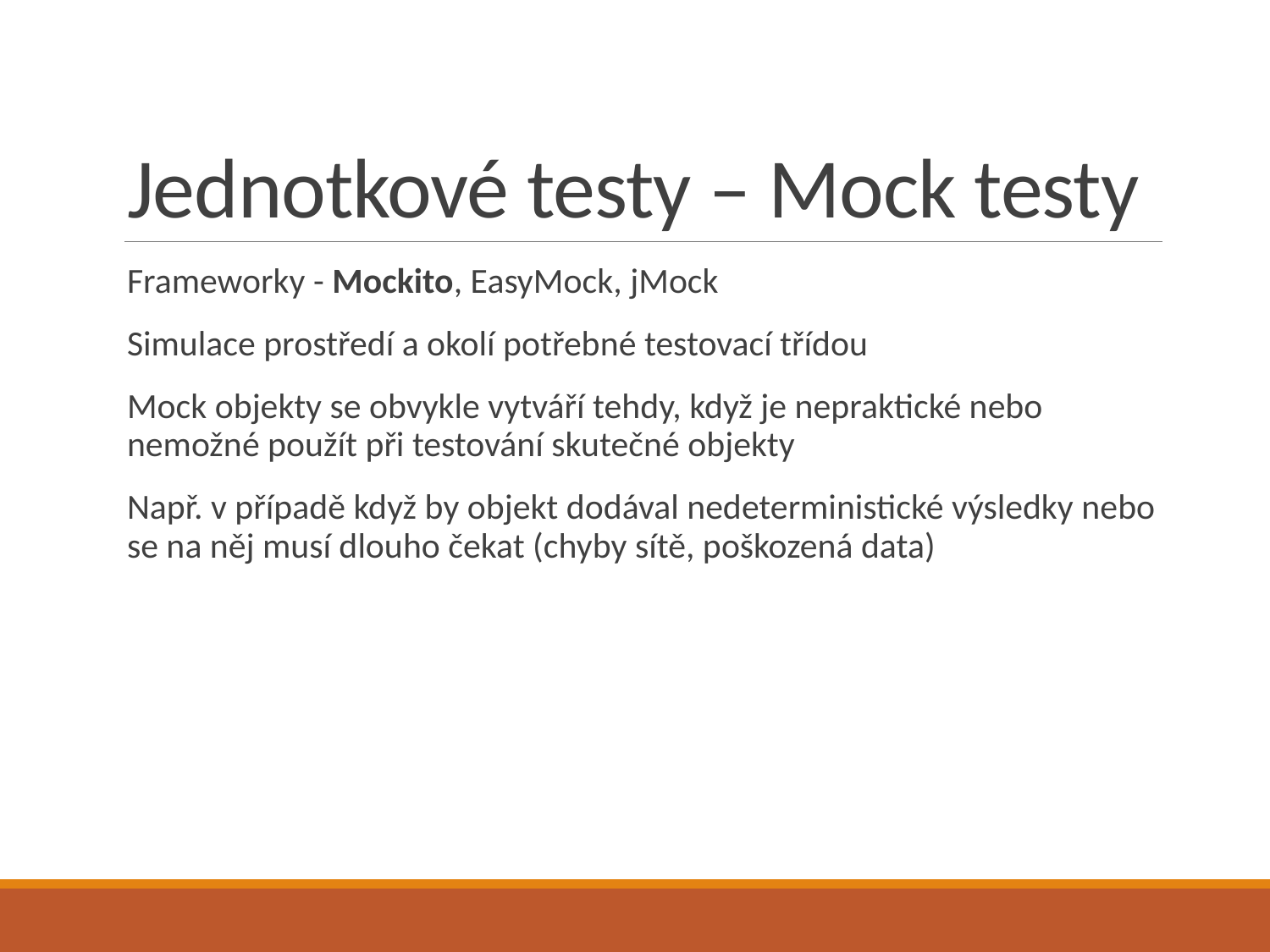

# Jednotkové testy – Mock testy
Frameworky - Mockito, EasyMock, jMock
Simulace prostředí a okolí potřebné testovací třídou
Mock objekty se obvykle vytváří tehdy, když je nepraktické nebo nemožné použít při testování skutečné objekty
Např. v případě když by objekt dodával nedeterministické výsledky nebo se na něj musí dlouho čekat (chyby sítě, poškozená data)